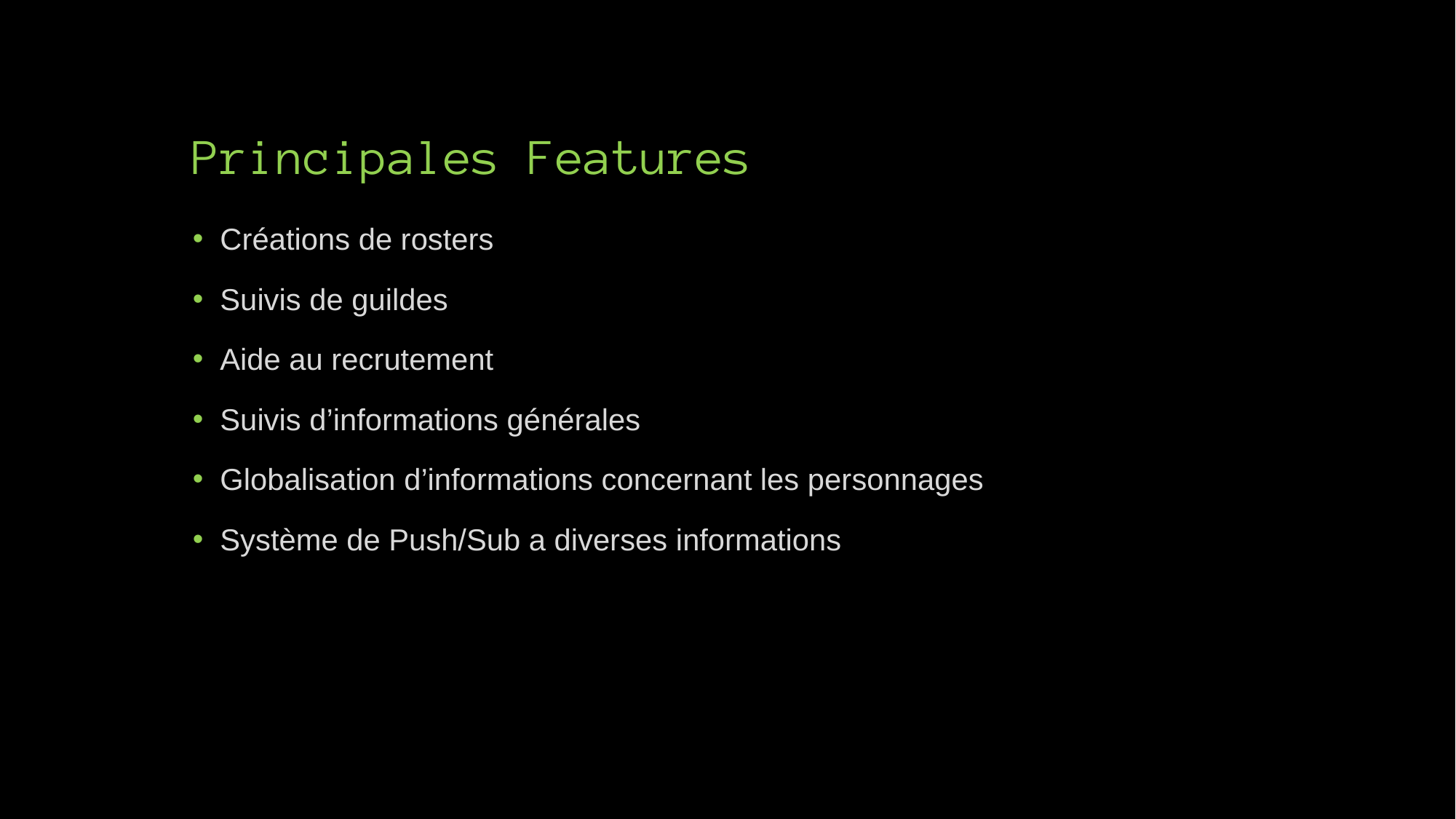

# Principales Features
Créations de rosters
Suivis de guildes
Aide au recrutement
Suivis d’informations générales
Globalisation d’informations concernant les personnages
Système de Push/Sub a diverses informations